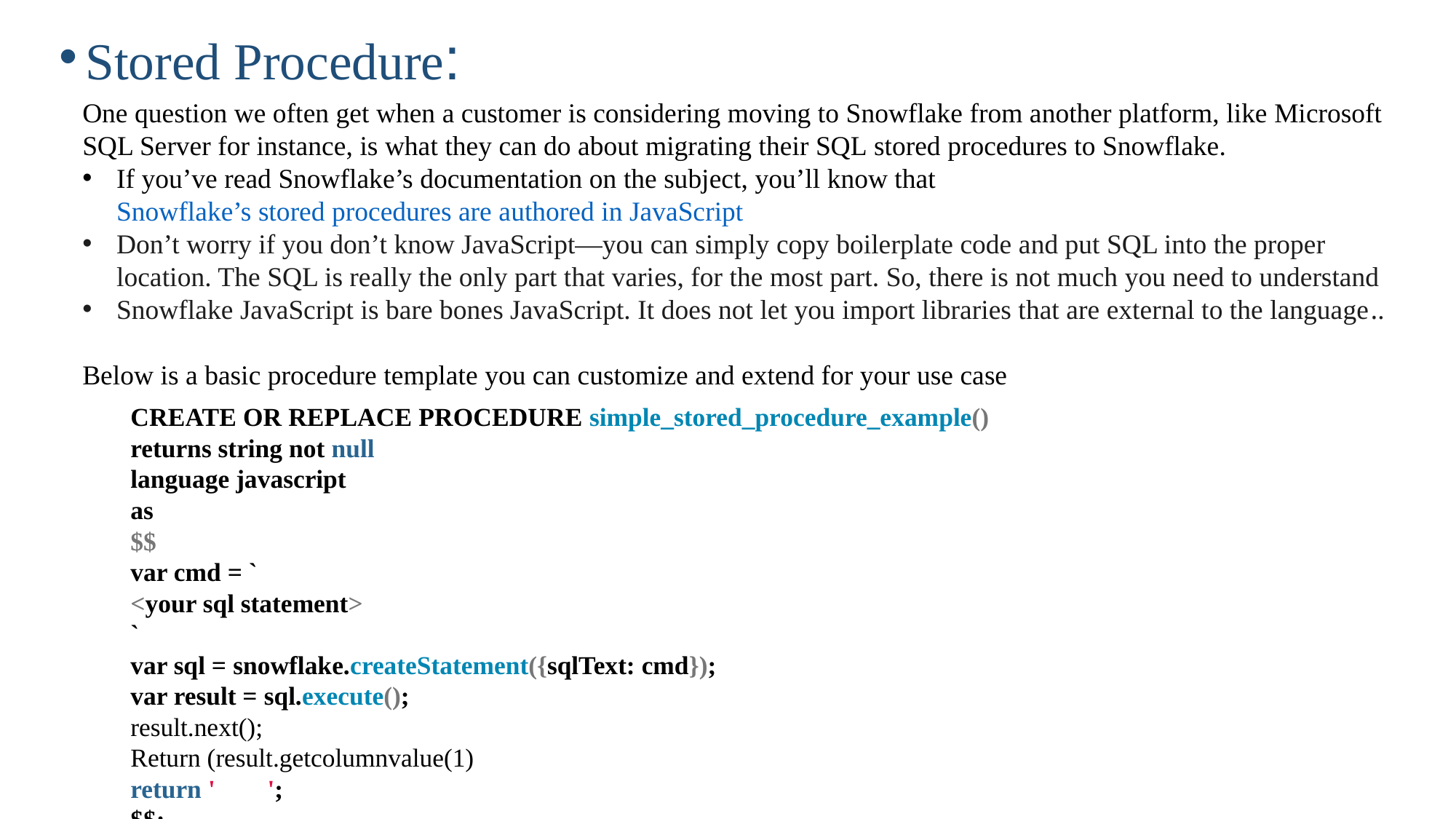

Stored Procedure:
One question we often get when a customer is considering moving to Snowflake from another platform, like Microsoft SQL Server for instance, is what they can do about migrating their SQL stored procedures to Snowflake.
If you’ve read Snowflake’s documentation on the subject, you’ll know that Snowflake’s stored procedures are authored in JavaScript
Don’t worry if you don’t know JavaScript—you can simply copy boilerplate code and put SQL into the proper location. The SQL is really the only part that varies, for the most part. So, there is not much you need to understand
Snowflake JavaScript is bare bones JavaScript. It does not let you import libraries that are external to the language..

Below is a basic procedure template you can customize and extend for your use case
CREATE OR REPLACE PROCEDURE simple_stored_procedure_example()
returns string not null
language javascript
as
$$
var cmd = `
<your sql statement>
`
var sql = snowflake.createStatement({sqlText: cmd});
var result = sql.execute();
result.next();
Return (result.getcolumnvalue(1)
return '        ';
$$;